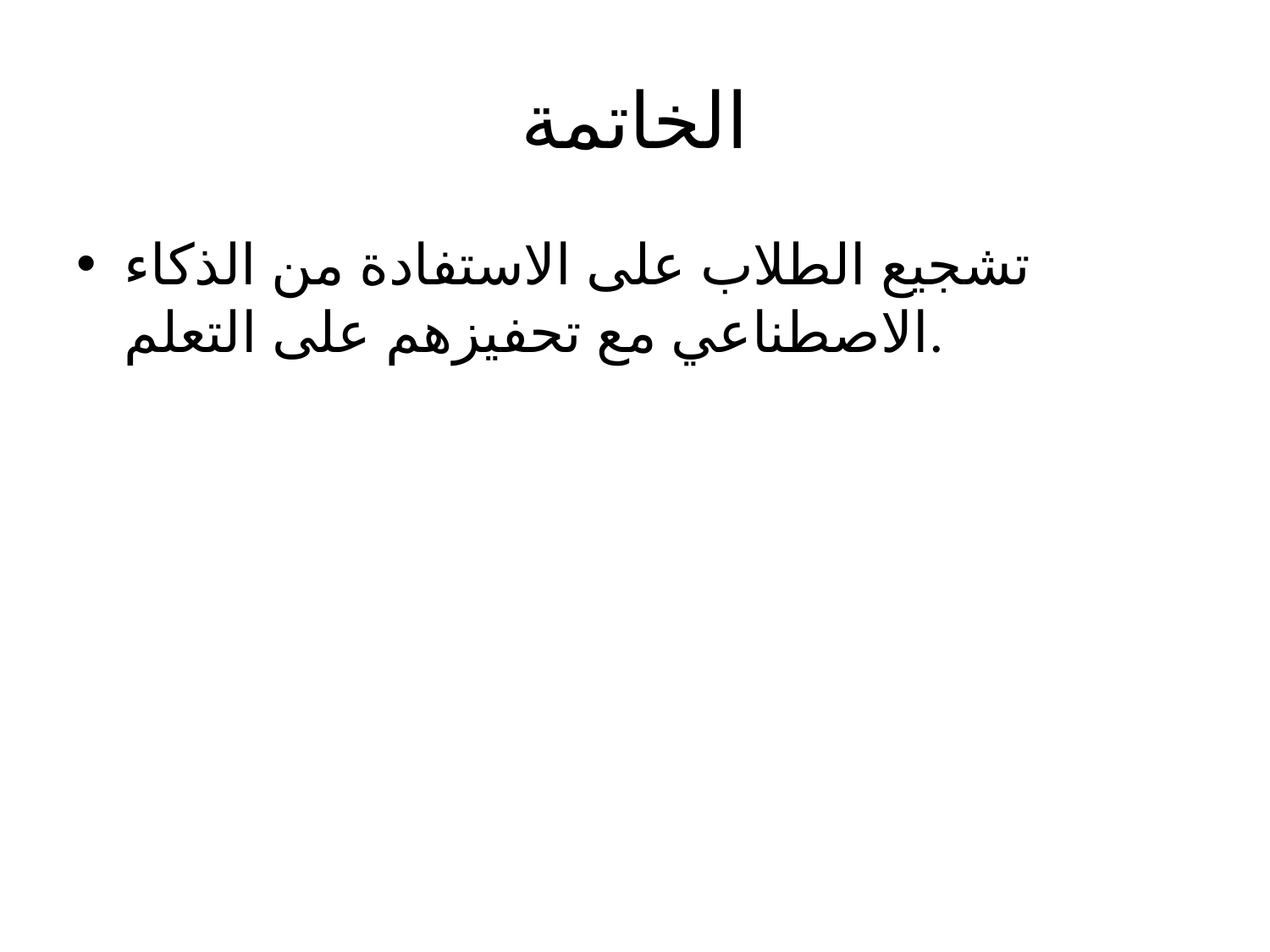

# الخاتمة
تشجيع الطلاب على الاستفادة من الذكاء الاصطناعي مع تحفيزهم على التعلم.